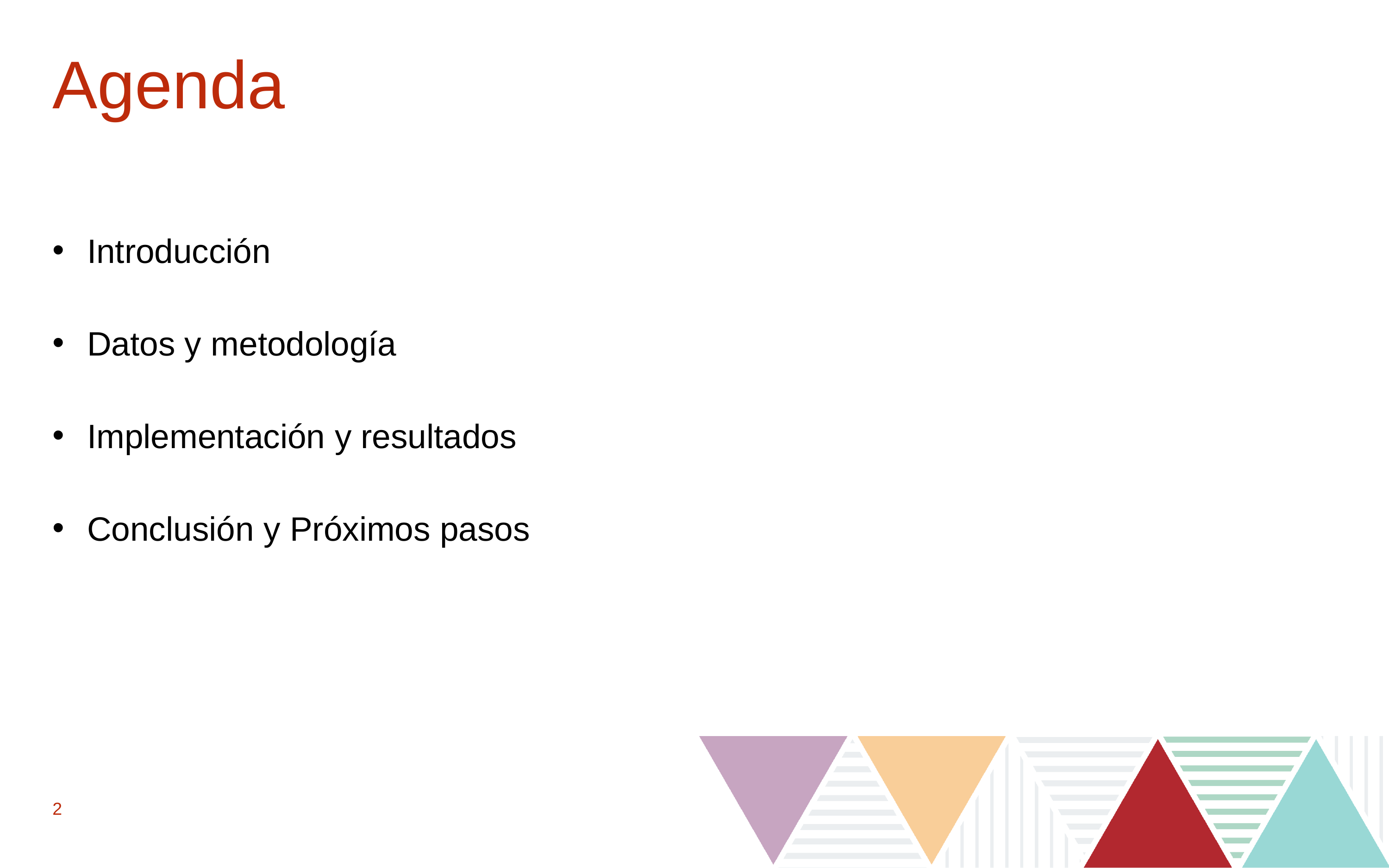

# Agenda
Introducción

Datos y metodología

Implementación y resultados

Conclusión y Próximos pasos
2